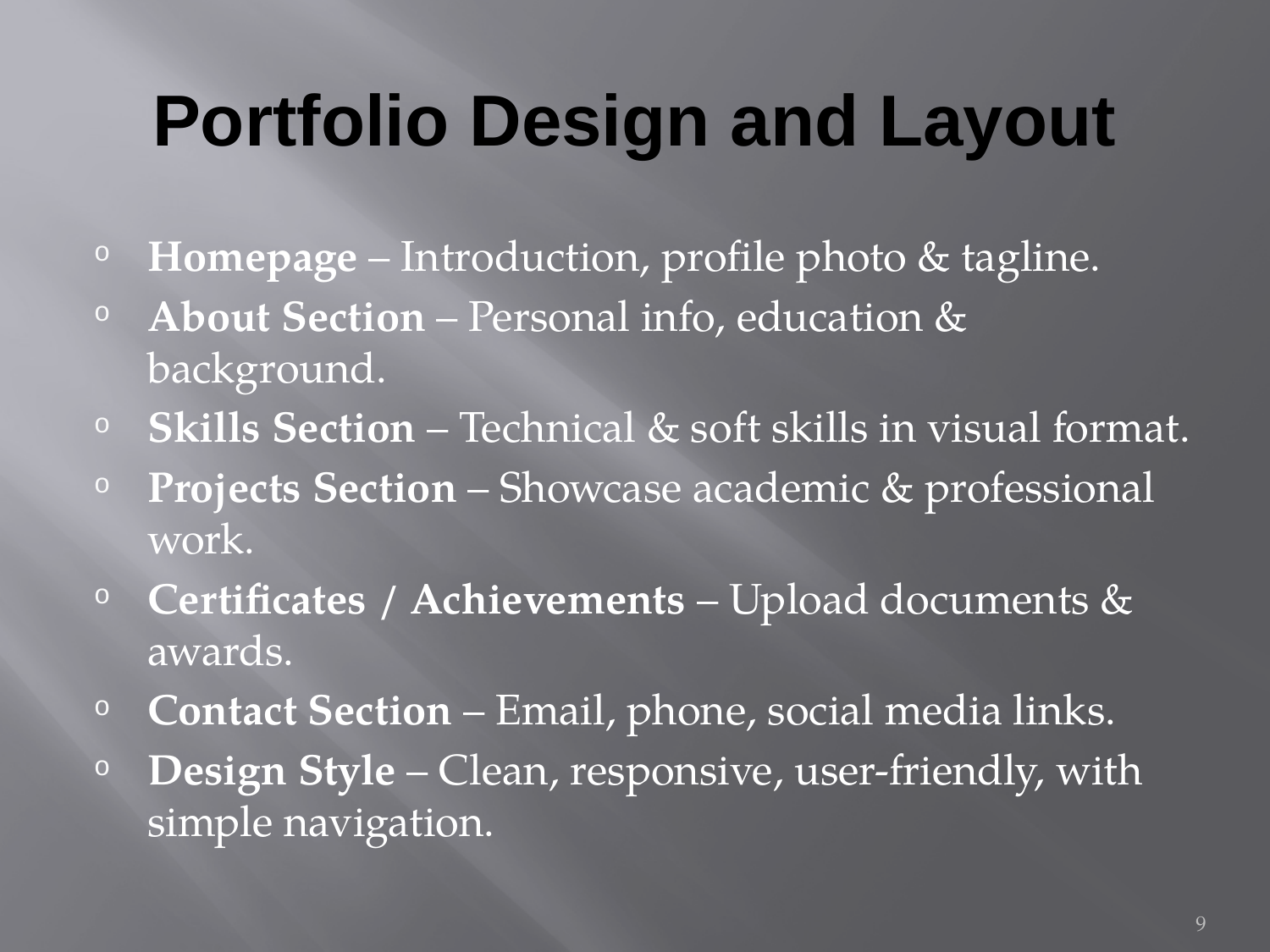

# Portfolio Design and Layout
Homepage – Introduction, profile photo & tagline.
About Section – Personal info, education & background.
Skills Section – Technical & soft skills in visual format.
Projects Section – Showcase academic & professional work.
Certificates / Achievements – Upload documents & awards.
Contact Section – Email, phone, social media links.
Design Style – Clean, responsive, user-friendly, with simple navigation.

9